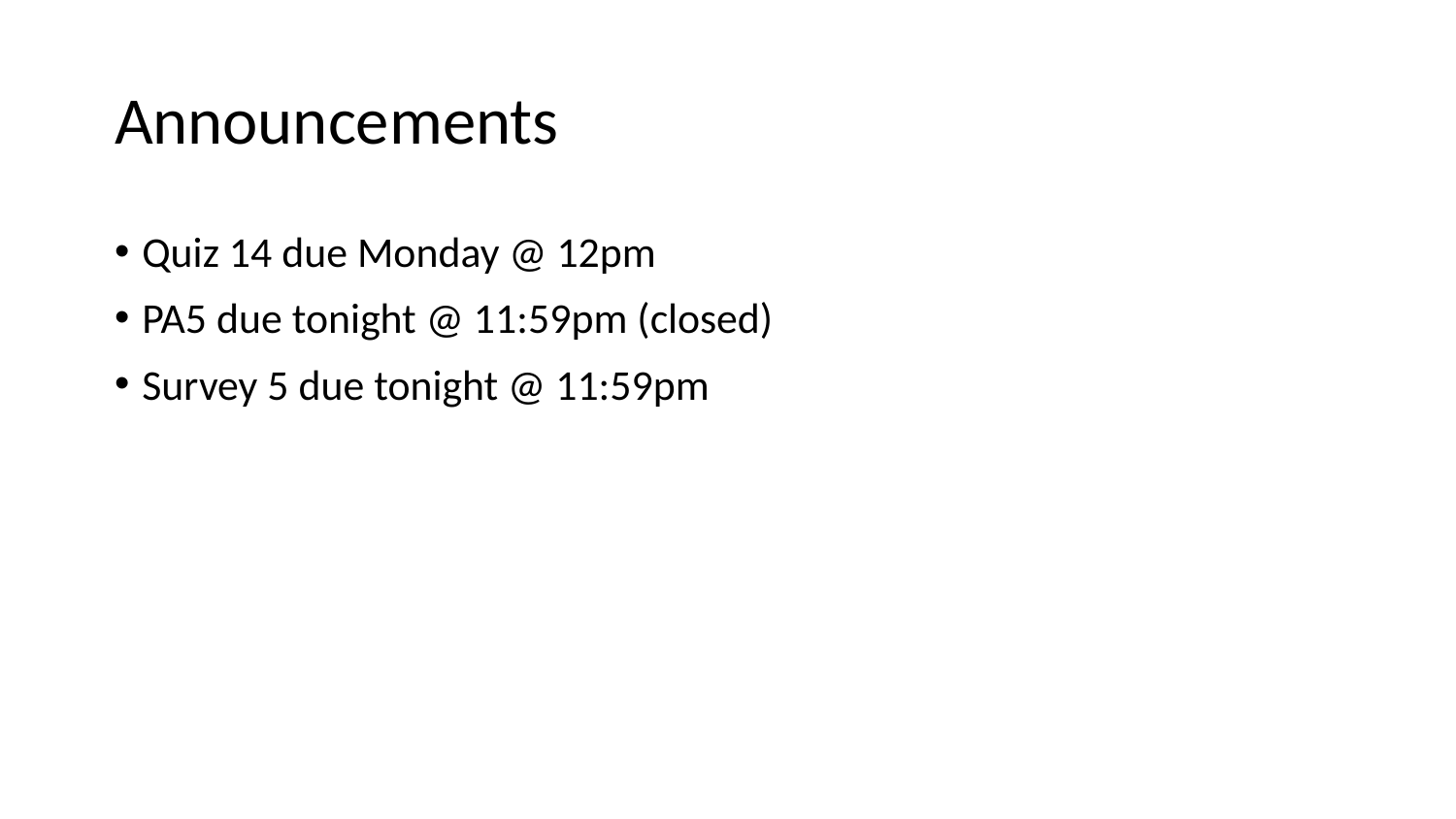

# Announcements
Quiz 14 due Monday @ 12pm
PA5 due tonight @ 11:59pm (closed)
Survey 5 due tonight @ 11:59pm